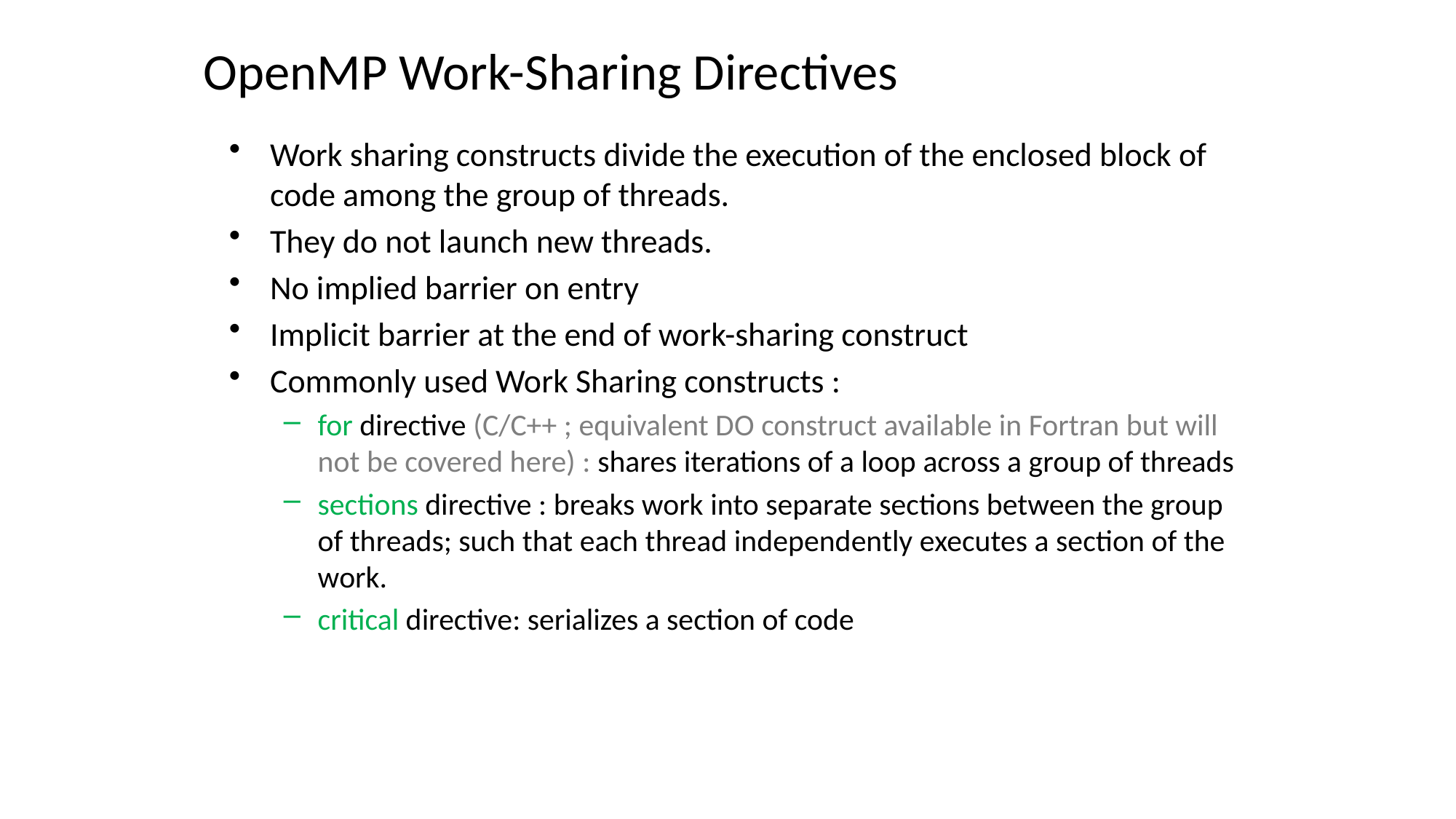

# OpenMP Work-Sharing Directives
Work sharing constructs divide the execution of the enclosed block of code among the group of threads.
They do not launch new threads.
No implied barrier on entry
Implicit barrier at the end of work-sharing construct
Commonly used Work Sharing constructs :
for directive (C/C++ ; equivalent DO construct available in Fortran but will not be covered here) : shares iterations of a loop across a group of threads
sections directive : breaks work into separate sections between the group of threads; such that each thread independently executes a section of the work.
critical directive: serializes a section of code